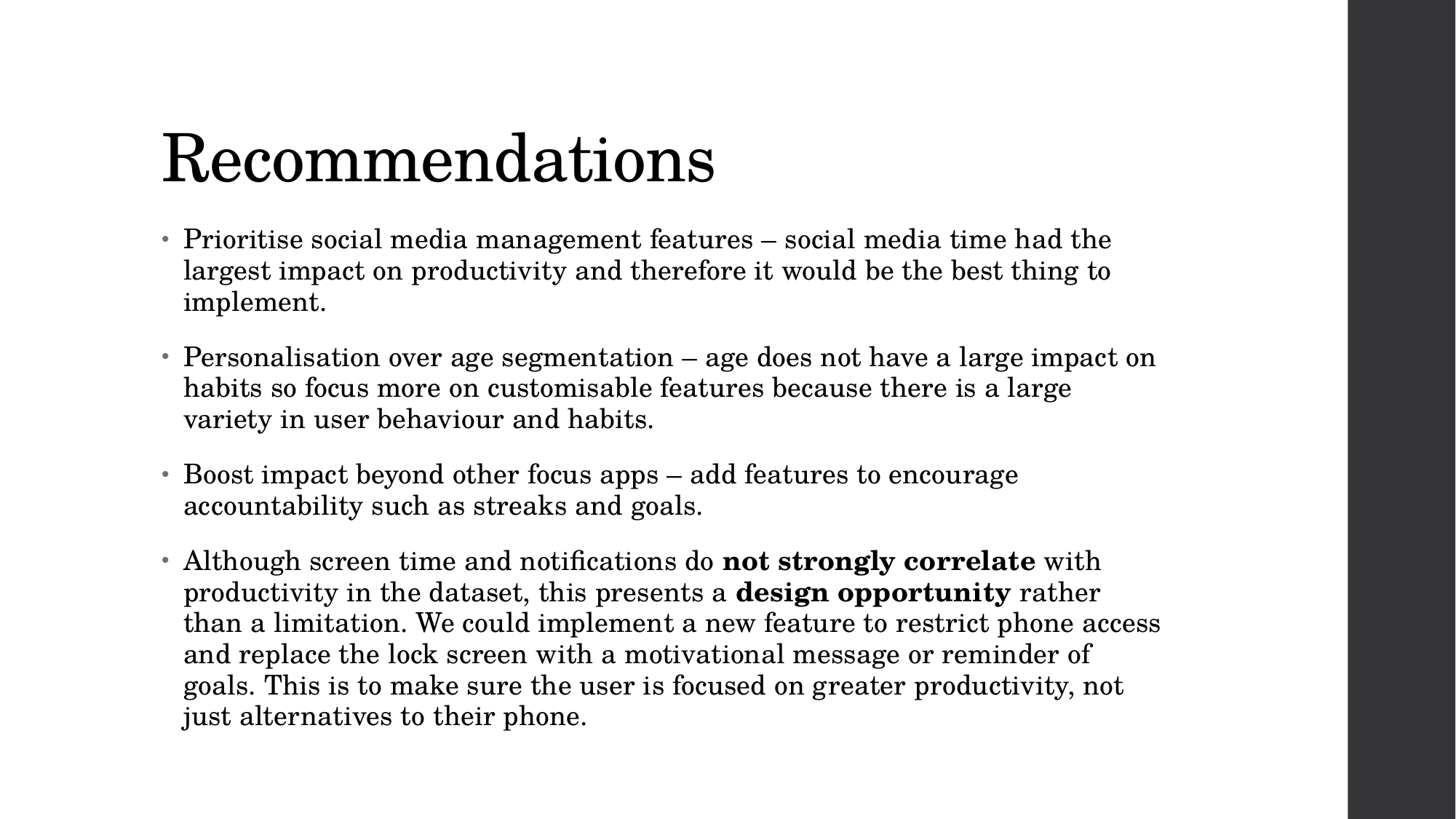

# Recommendations
Prioritise social media management features – social media time had the largest impact on productivity and therefore it would be the best thing to implement.
Personalisation over age segmentation – age does not have a large impact on habits so focus more on customisable features because there is a large variety in user behaviour and habits.
Boost impact beyond other focus apps – add features to encourage accountability such as streaks and goals.
Although screen time and notifications do not strongly correlate with productivity in the dataset, this presents a design opportunity rather than a limitation. We could implement a new feature to restrict phone access and replace the lock screen with a motivational message or reminder of goals. This is to make sure the user is focused on greater productivity, not just alternatives to their phone.